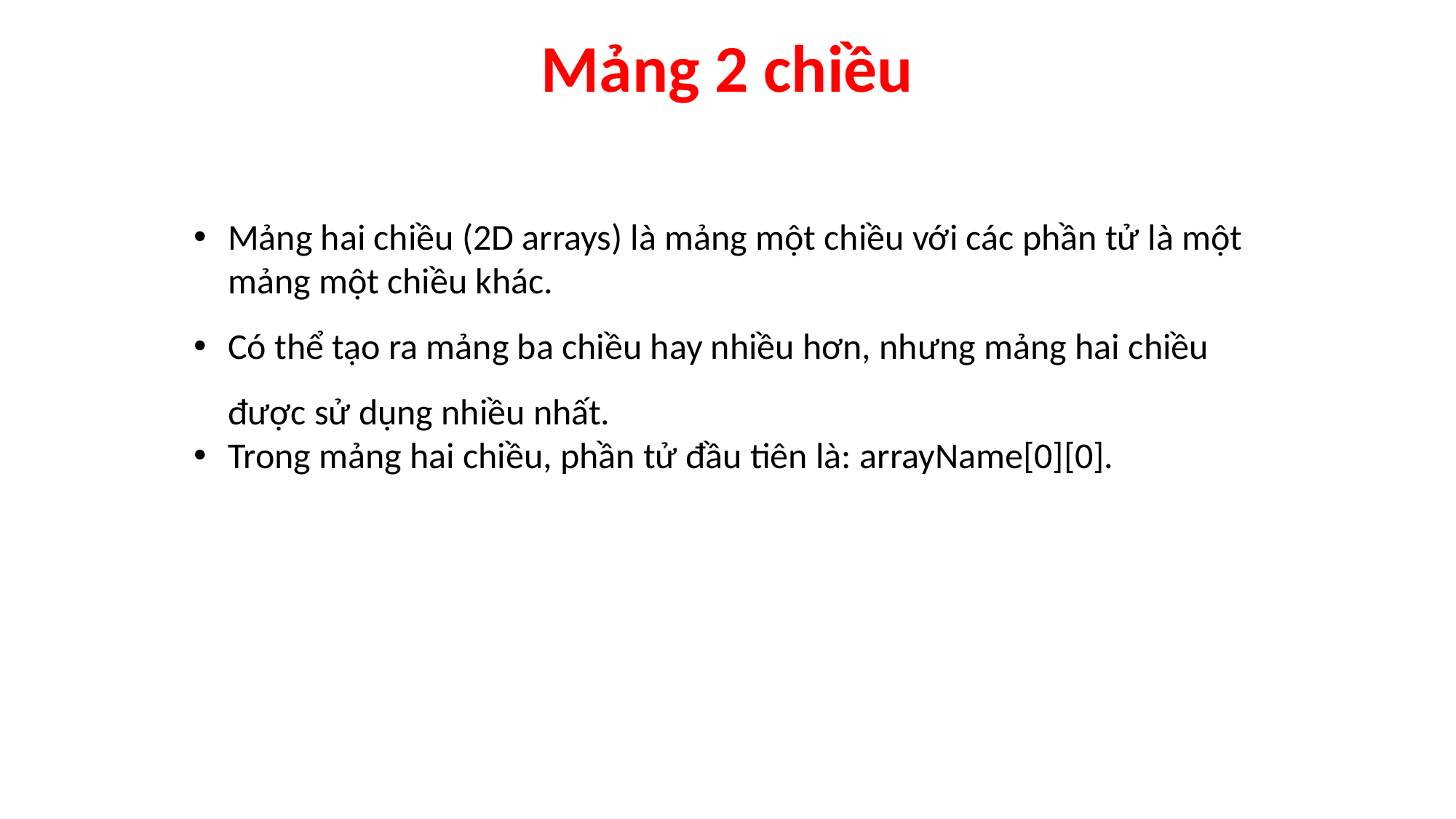

Mảng 2 chiều
Mảng hai chiều (2D arrays) là mảng một chiều với các phần tử là một mảng một chiều khác.
Có thể tạo ra mảng ba chiều hay nhiều hơn, nhưng mảng hai chiều được sử dụng nhiều nhất.
Trong mảng hai chiều, phần tử đầu tiên là: arrayName[0][0].